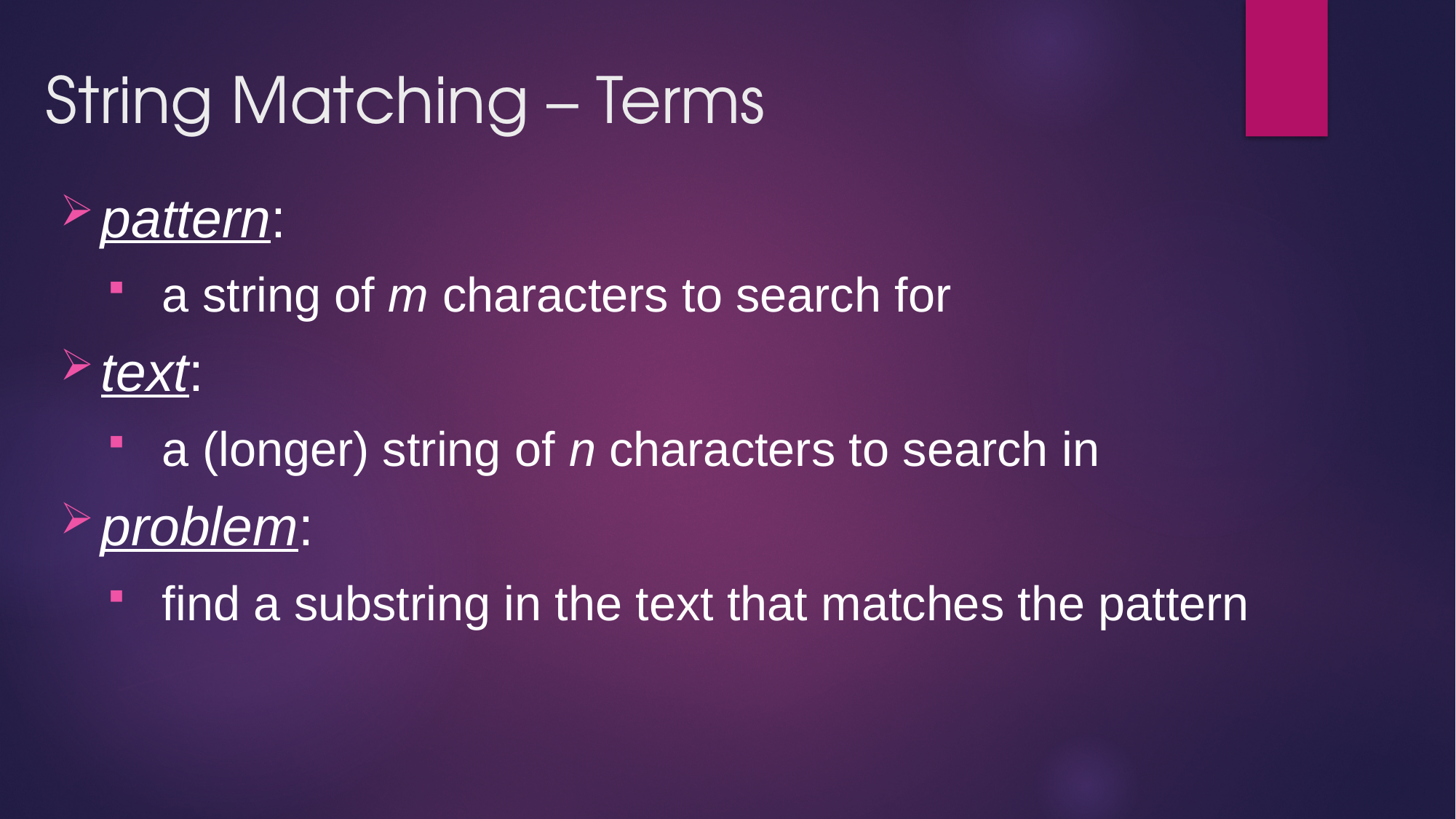

# String Matching – Terms
pattern:
a string of m characters to search for
text:
a (longer) string of n characters to search in
problem:
find a substring in the text that matches the pattern